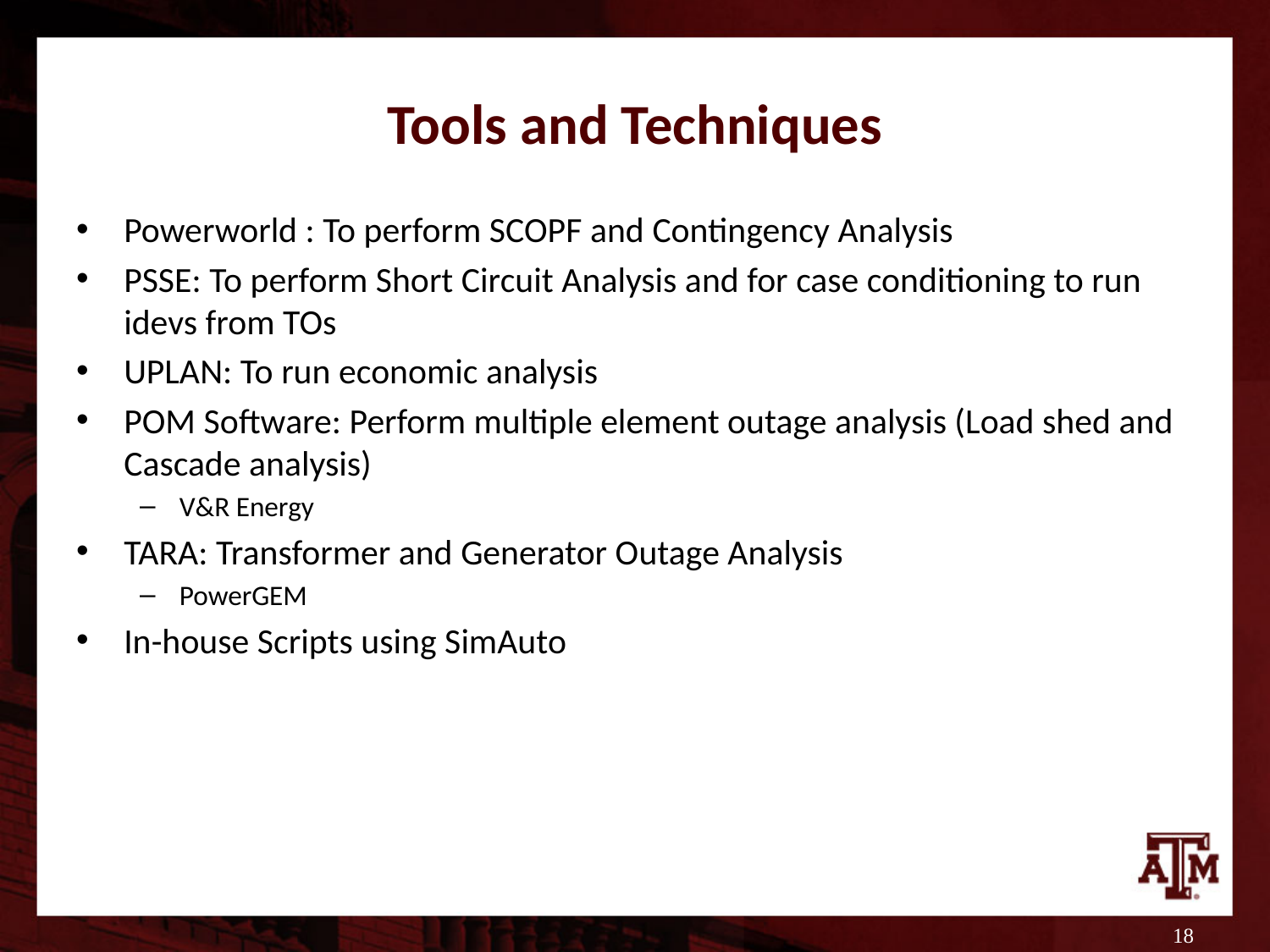

# Tools and Techniques
Powerworld : To perform SCOPF and Contingency Analysis
PSSE: To perform Short Circuit Analysis and for case conditioning to run idevs from TOs
UPLAN: To run economic analysis
POM Software: Perform multiple element outage analysis (Load shed and Cascade analysis)
V&R Energy
TARA: Transformer and Generator Outage Analysis
PowerGEM
In-house Scripts using SimAuto

18